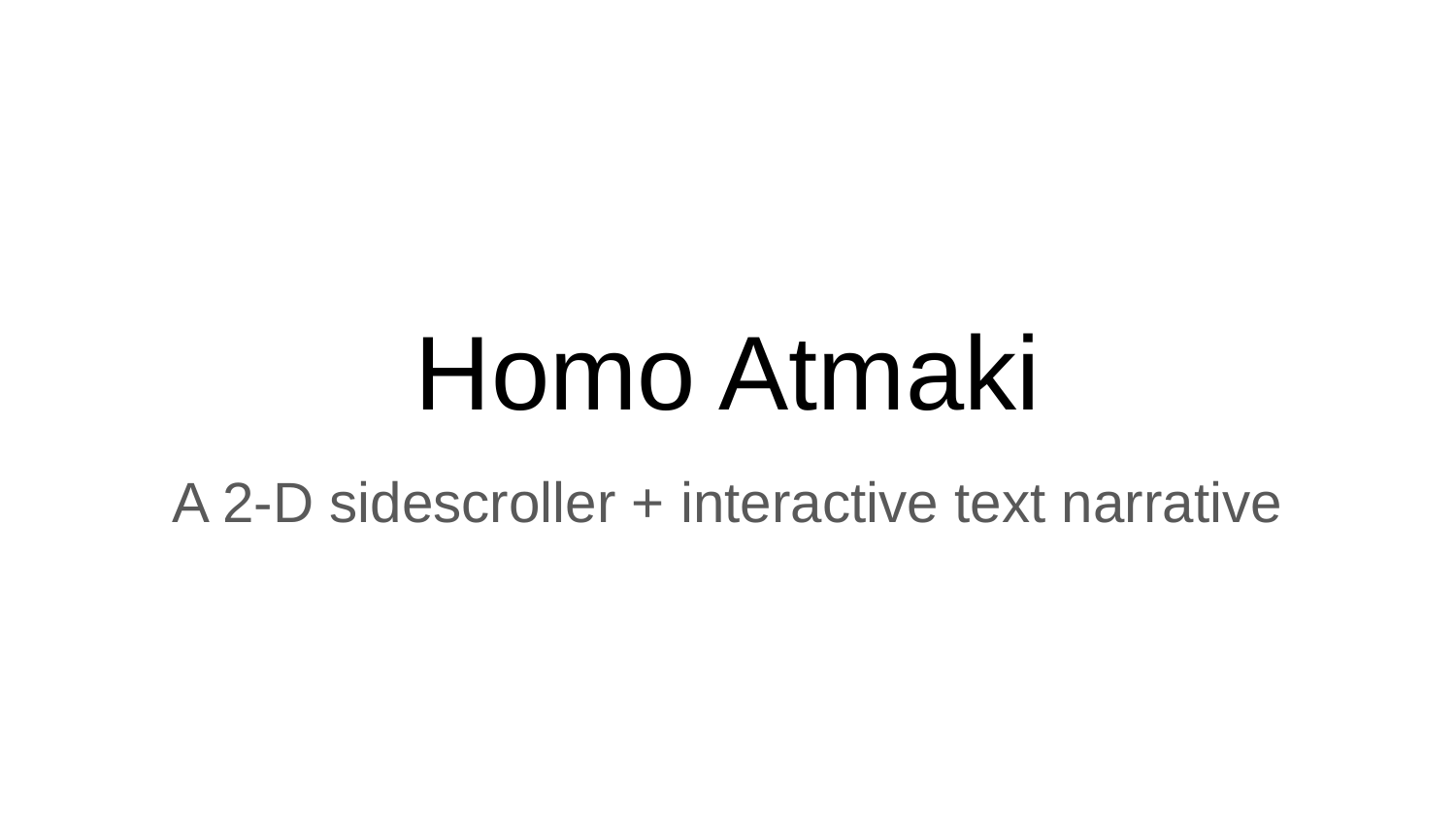

# Homo Atmaki
A 2-D sidescroller + interactive text narrative